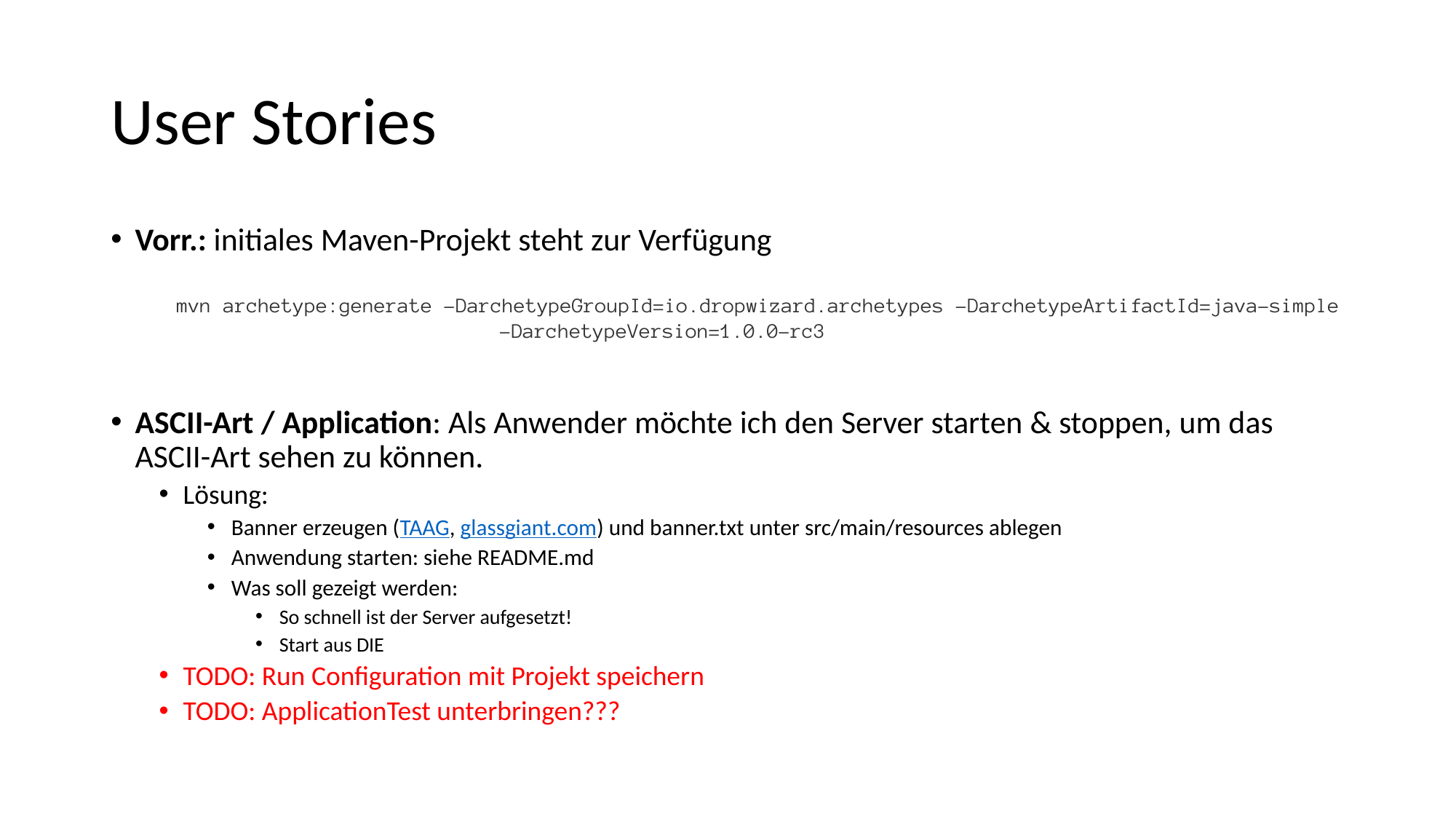

# User Stories
Vorr.: initiales Maven-Projekt steht zur Verfügung

ASCII-Art / Application: Als Anwender möchte ich den Server starten & stoppen, um das ASCII-Art sehen zu können.
Lösung:
Banner erzeugen (TAAG, glassgiant.com) und banner.txt unter src/main/resources ablegen
Anwendung starten: siehe README.md
Was soll gezeigt werden:
So schnell ist der Server aufgesetzt!
Start aus DIE
TODO: Run Configuration mit Projekt speichern
TODO: ApplicationTest unterbringen???
mvn archetype:generate -DarchetypeGroupId=io.dropwizard.archetypes -DarchetypeArtifactId=java-simple
    		         -DarchetypeVersion=1.0.0-rc3